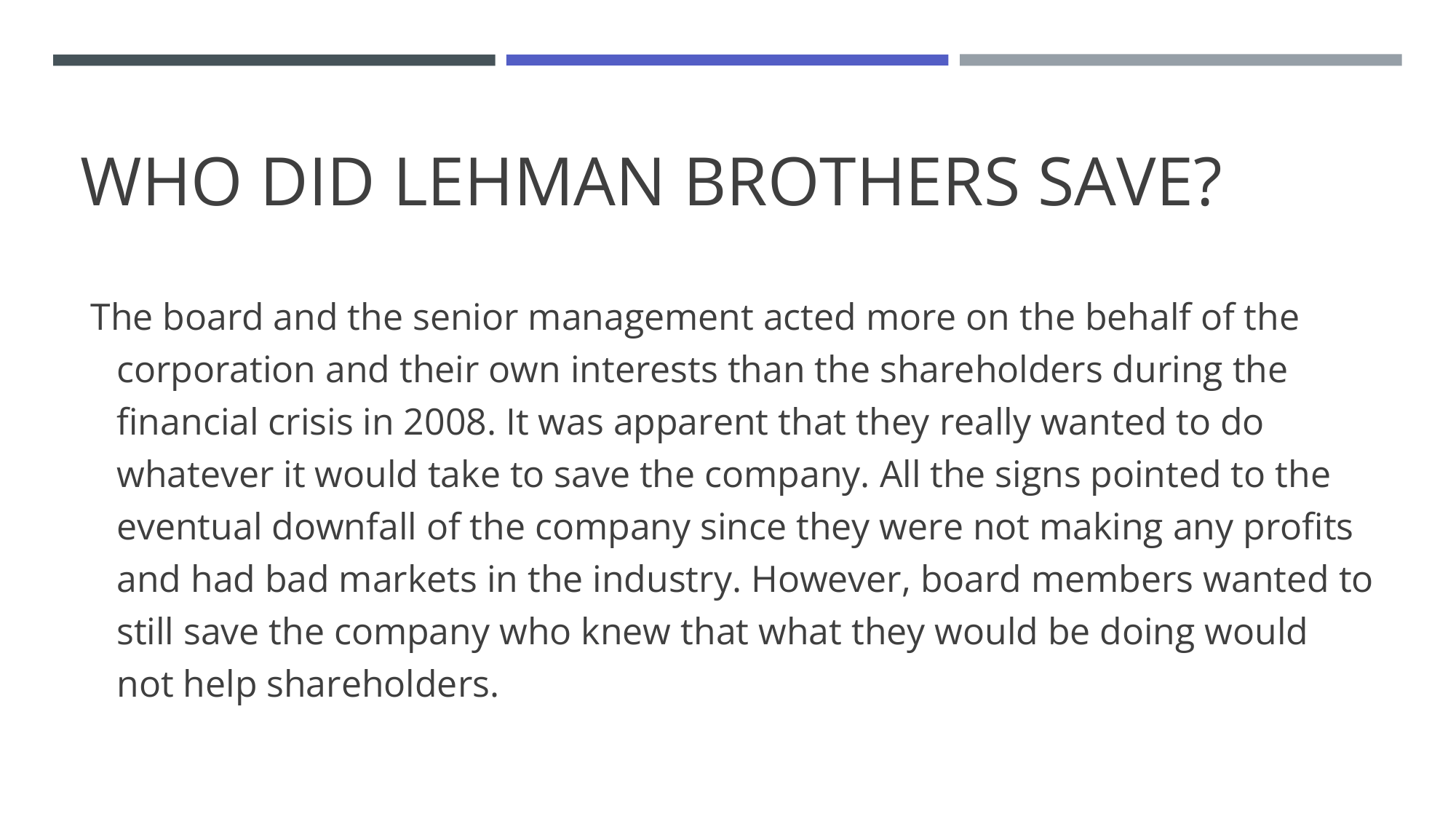

# WHO DID LEHMAN BROTHERS SAVE?
The board and the senior management acted more on the behalf of the corporation and their own interests than the shareholders during the financial crisis in 2008. It was apparent that they really wanted to do whatever it would take to save the company. All the signs pointed to the eventual downfall of the company since they were not making any profits and had bad markets in the industry. However, board members wanted to still save the company who knew that what they would be doing would not help shareholders.